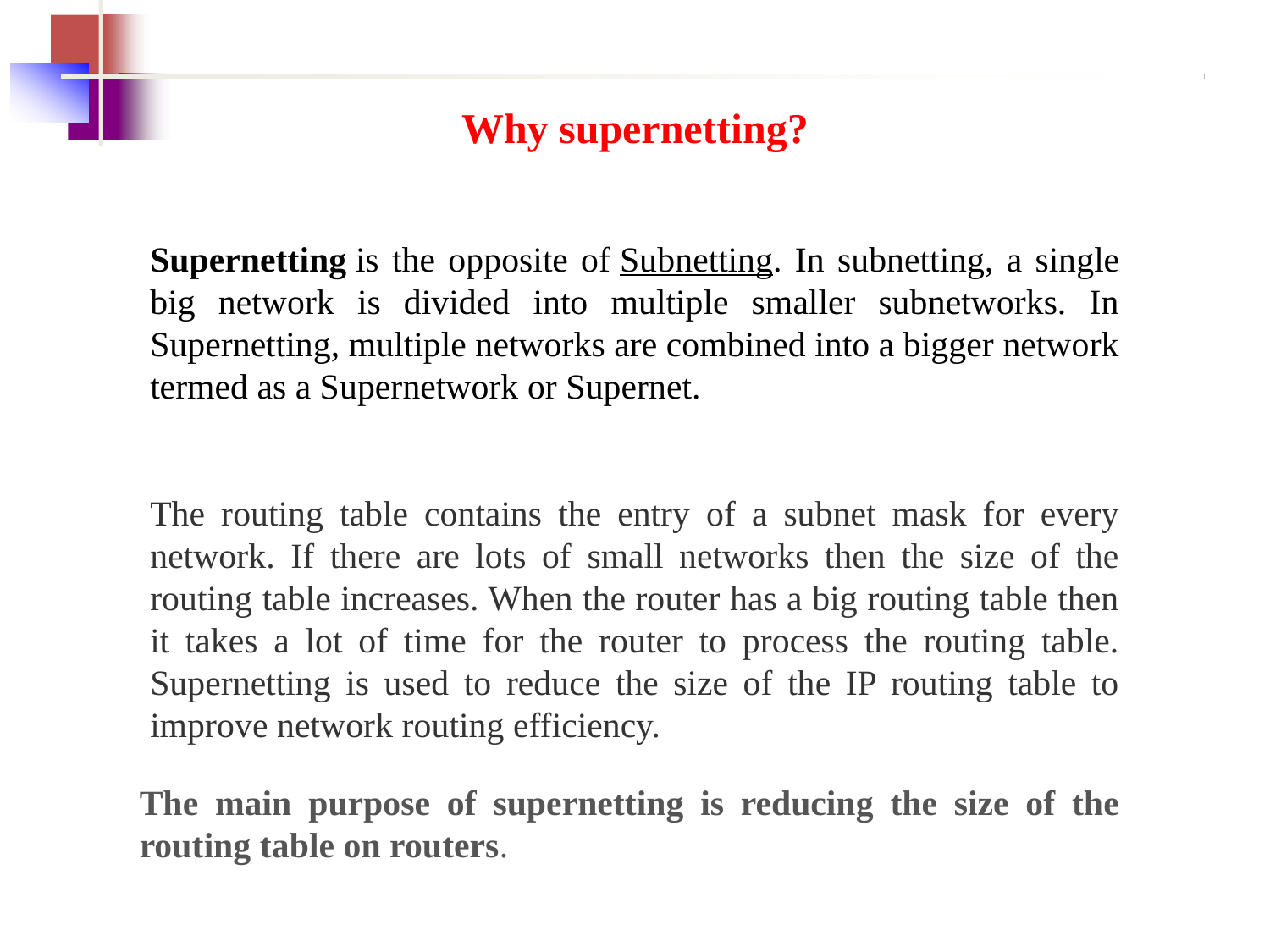

Why supernetting?

Supernetting is the opposite of Subnetting. In subnetting, a single big network is divided into multiple smaller subnetworks. In Supernetting, multiple networks are combined into a bigger network termed as a Supernetwork or Supernet.

The routing table contains the entry of a subnet mask for every network. If there are lots of small networks then the size of the routing table increases. When the router has a big routing table then it takes a lot of time for the router to process the routing table. Supernetting is used to reduce the size of the IP routing table to improve network routing efficiency.
The main purpose of supernetting is reducing the size of the routing table on routers.